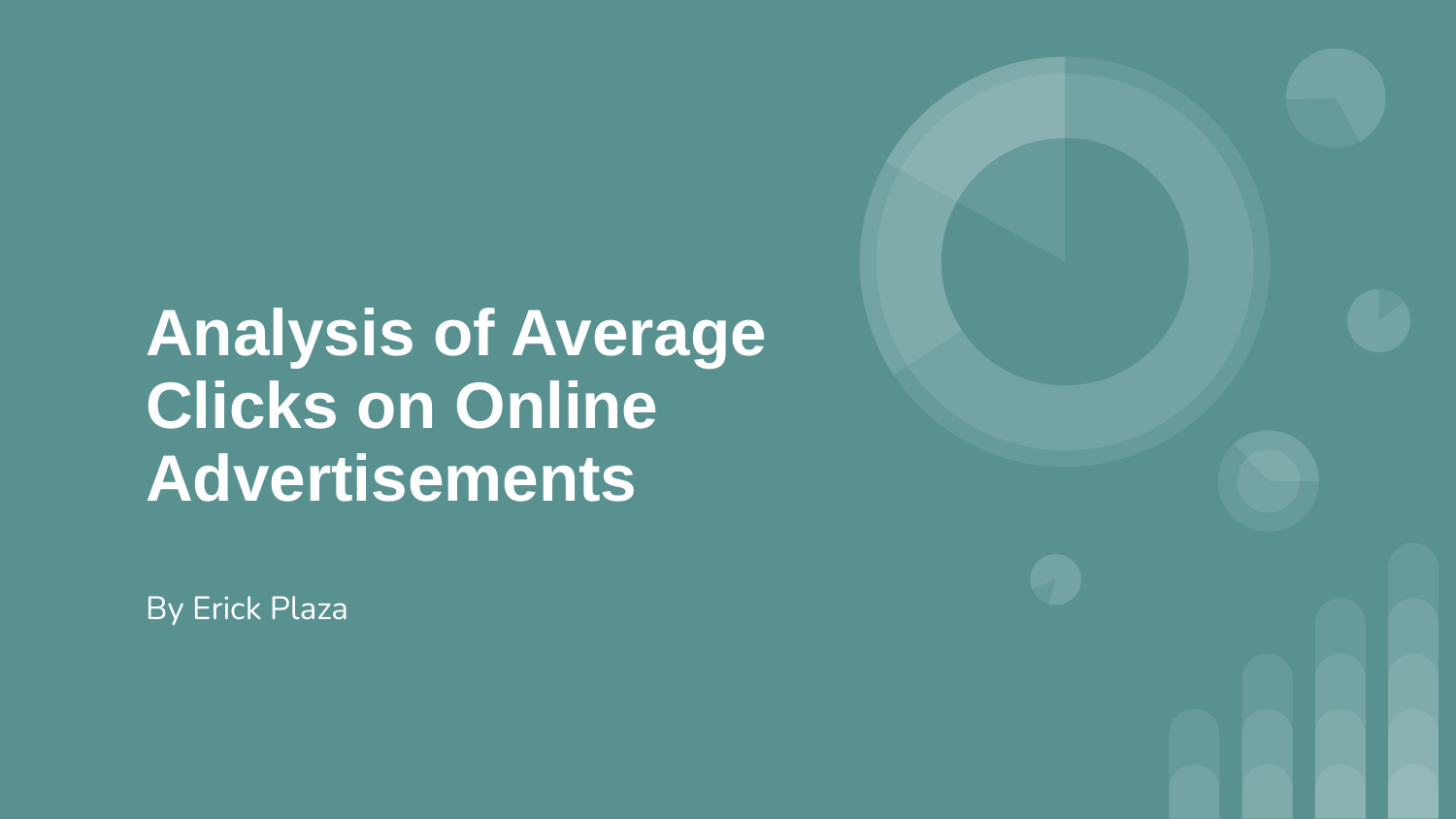

# Analysis of Average Clicks on Online Advertisements
By Erick Plaza